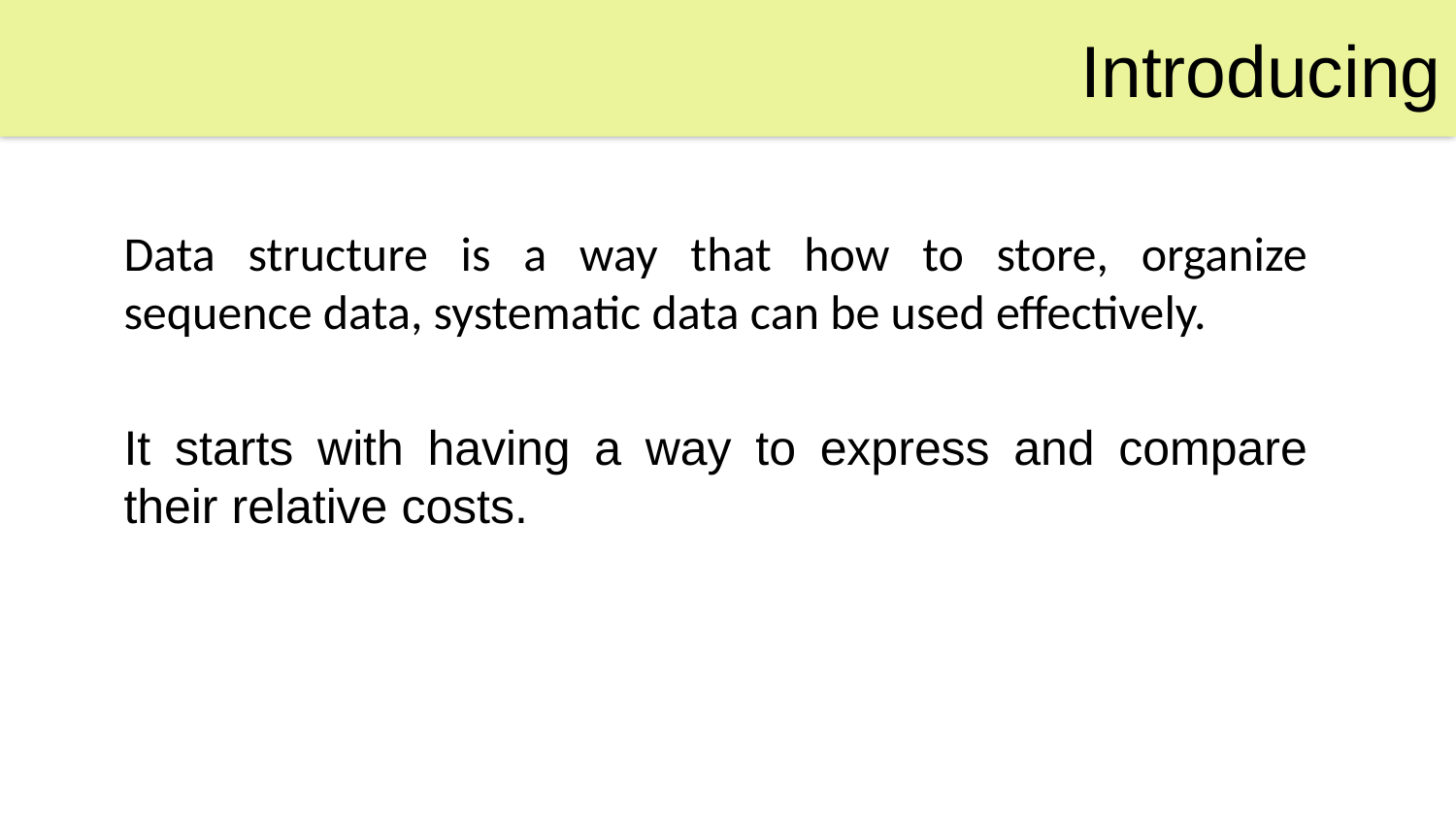

Introducing
Data structure is a way that how to store, organize sequence data, systematic data can be used effectively.

It starts with having a way to express and compare their relative costs.